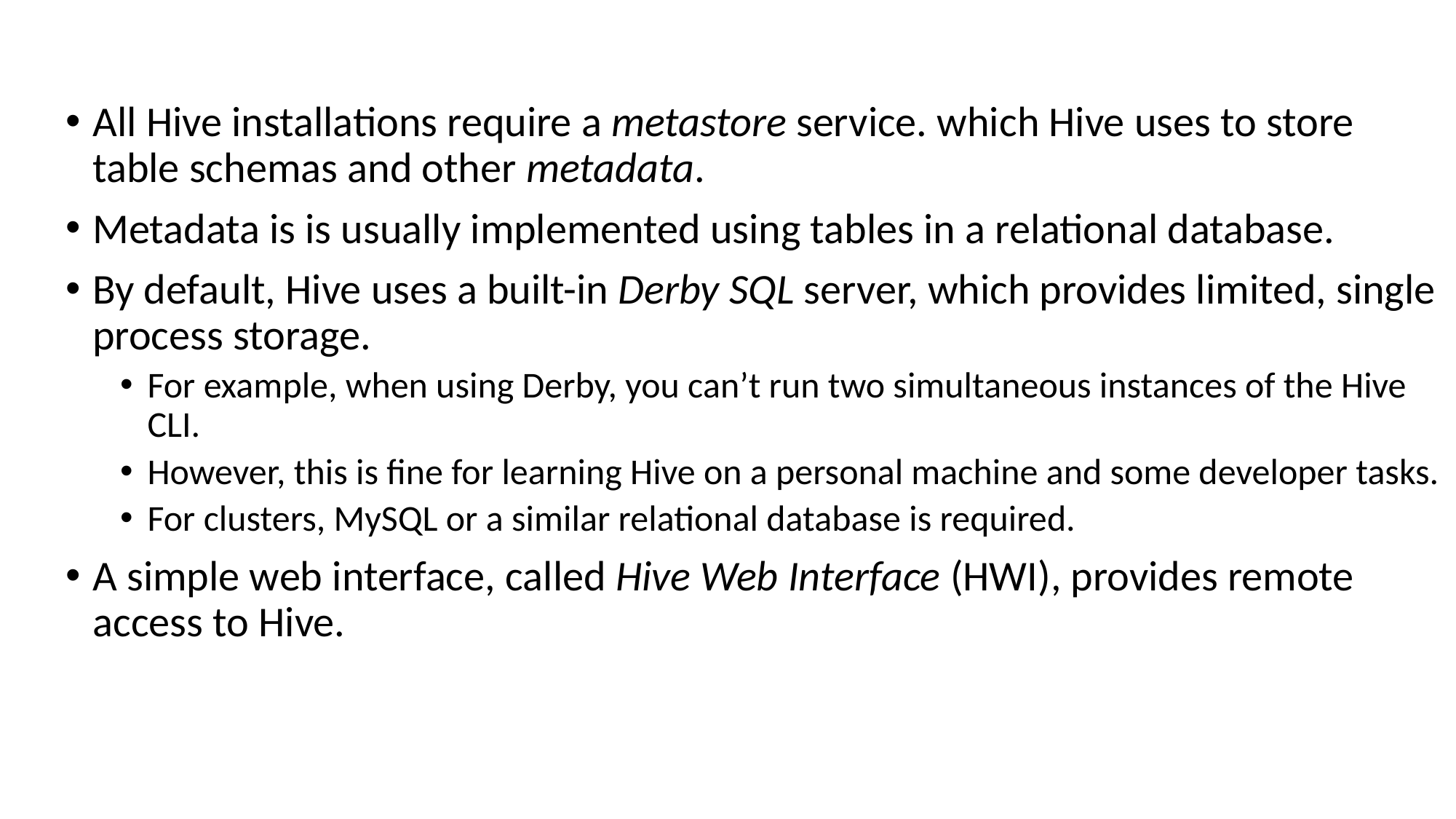

#
All Hive installations require a metastore service. which Hive uses to store table schemas and other metadata.
Metadata is is usually implemented using tables in a relational database.
By default, Hive uses a built-in Derby SQL server, which provides limited, single process storage.
For example, when using Derby, you can’t run two simultaneous instances of the Hive CLI.
However, this is fine for learning Hive on a personal machine and some developer tasks.
For clusters, MySQL or a similar relational database is required.
A simple web interface, called Hive Web Interface (HWI), provides remote access to Hive.